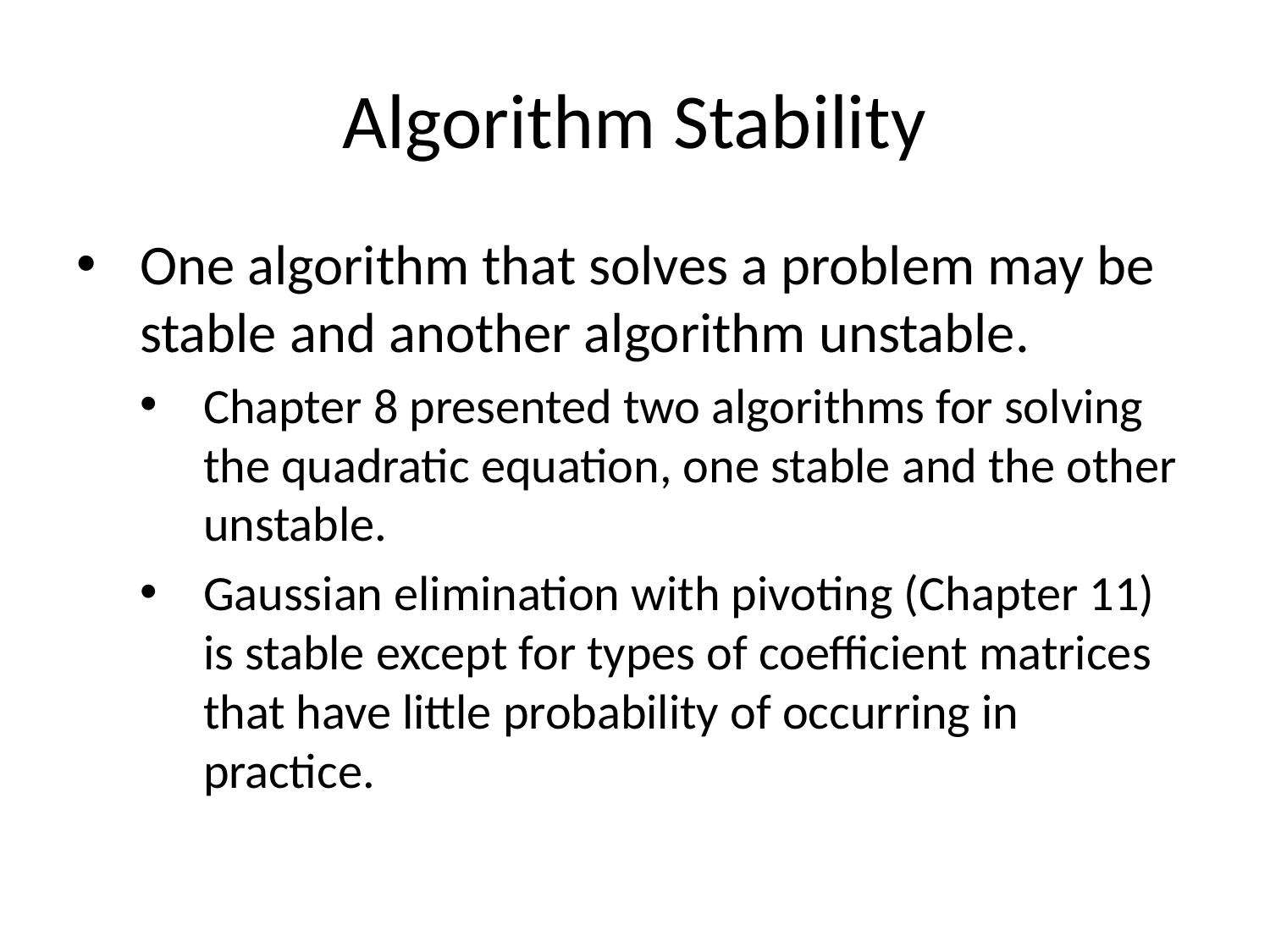

# Algorithm Stability
One algorithm that solves a problem may be stable and another algorithm unstable.
Chapter 8 presented two algorithms for solving the quadratic equation, one stable and the other unstable.
Gaussian elimination with pivoting (Chapter 11) is stable except for types of coefficient matrices that have little probability of occurring in practice.